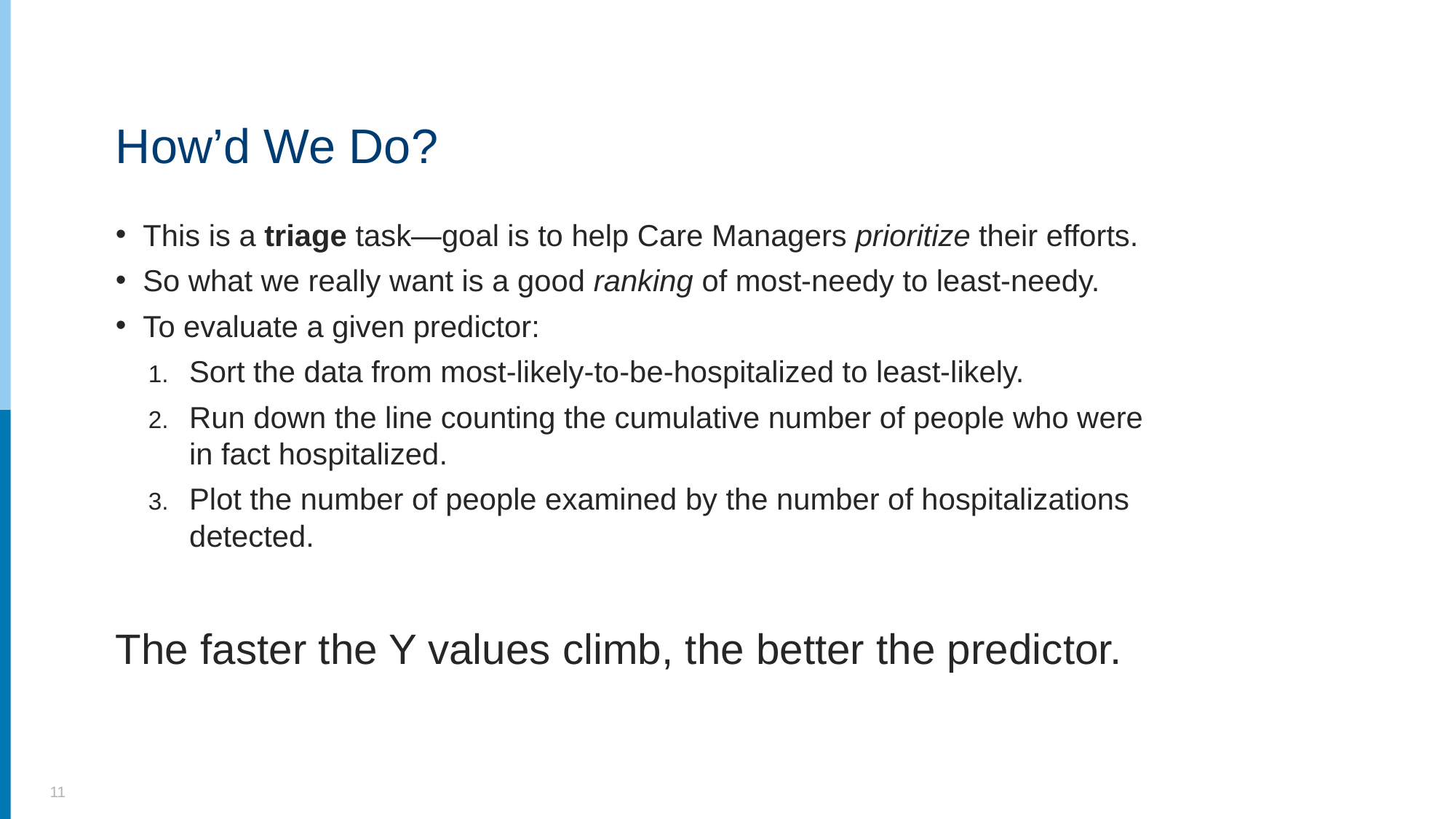

# How’d We Do?
This is a triage task—goal is to help Care Managers prioritize their efforts.
So what we really want is a good ranking of most-needy to least-needy.
To evaluate a given predictor:
Sort the data from most-likely-to-be-hospitalized to least-likely.
Run down the line counting the cumulative number of people who were in fact hospitalized.
Plot the number of people examined by the number of hospitalizations detected.

The faster the Y values climb, the better the predictor.

11